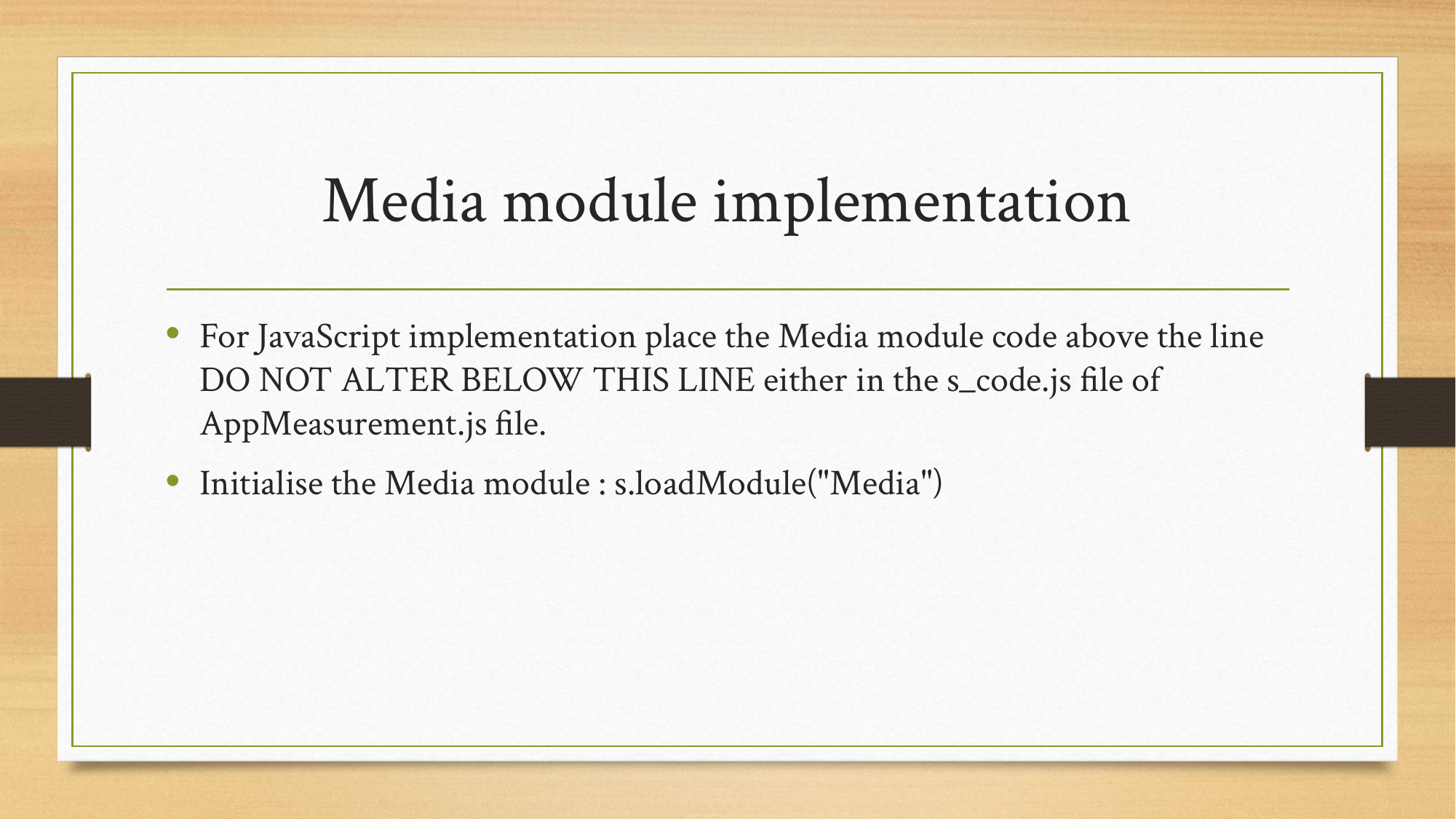

# Media module implementation
For JavaScript implementation place the Media module code above the line DO NOT ALTER BELOW THIS LINE either in the s_code.js file of AppMeasurement.js file.
Initialise the Media module : s.loadModule("Media")